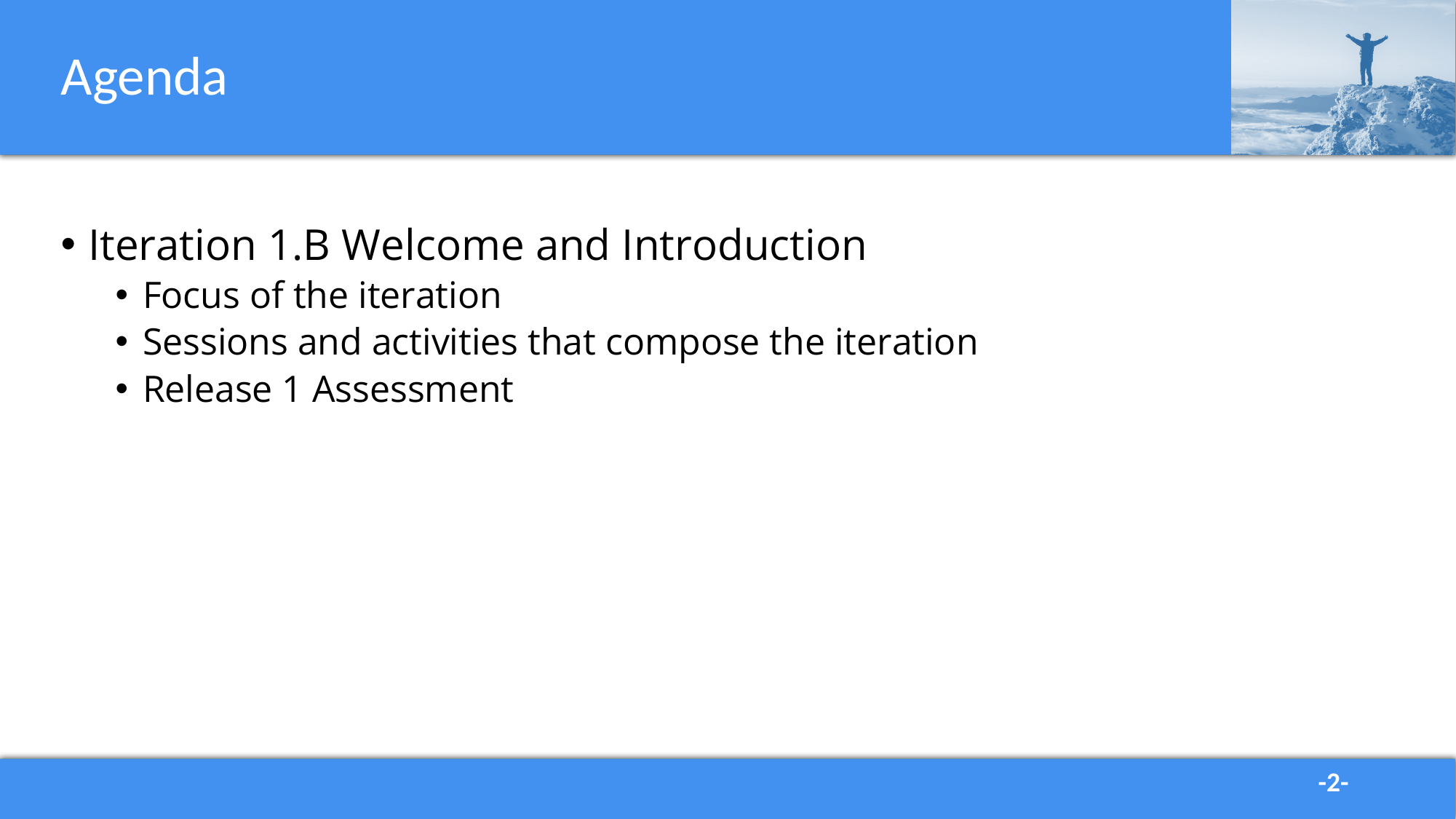

# Agenda
Iteration 1.B Welcome and Introduction
Focus of the iteration
Sessions and activities that compose the iteration
Release 1 Assessment